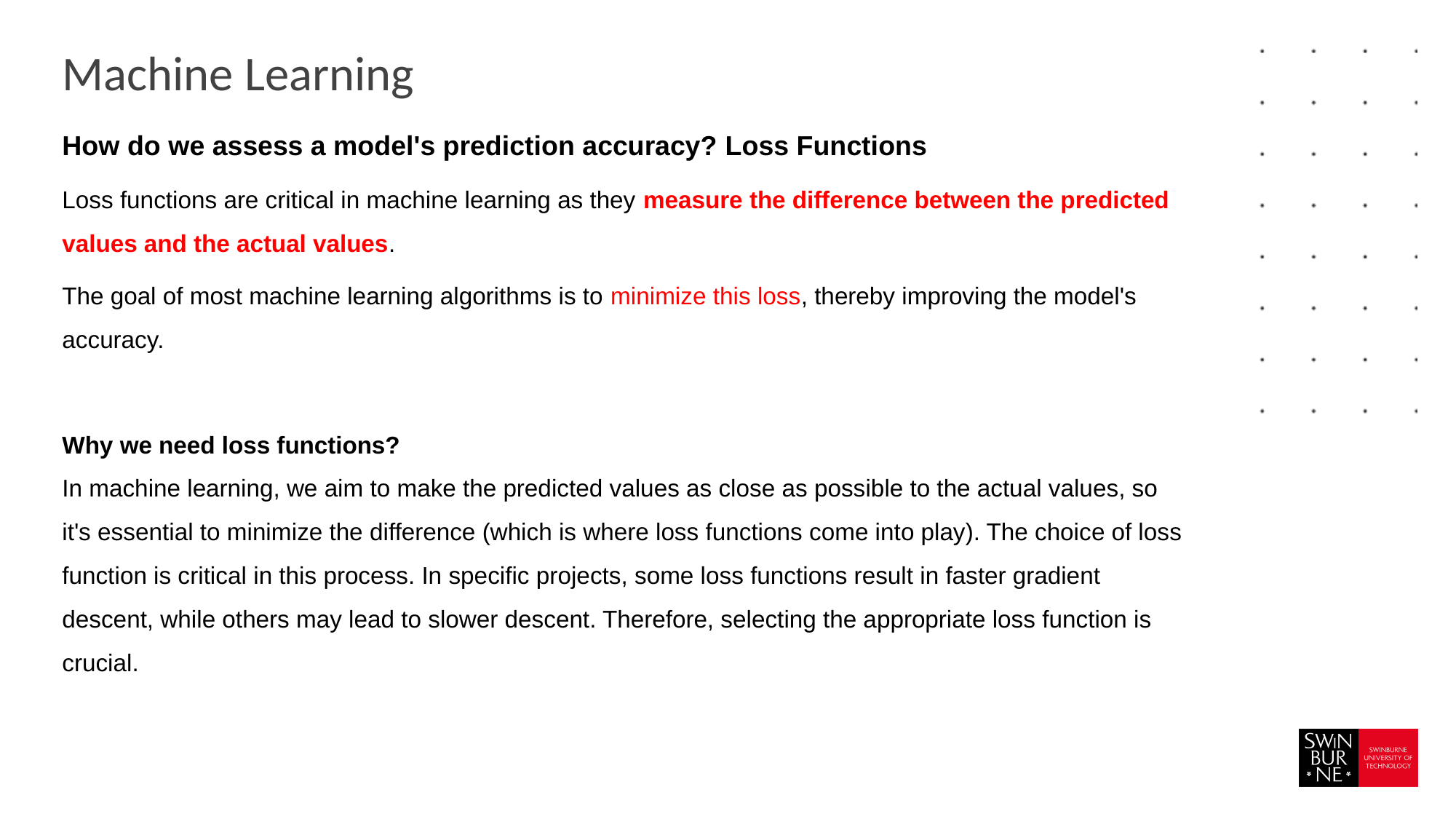

# Machine Learning
How do we assess a model's prediction accuracy? Loss Functions
Loss functions are critical in machine learning as they measure the difference between the predicted values and the actual values.
The goal of most machine learning algorithms is to minimize this loss, thereby improving the model's accuracy.
Why we need loss functions?
In machine learning, we aim to make the predicted values as close as possible to the actual values, so it's essential to minimize the difference (which is where loss functions come into play). The choice of loss function is critical in this process. In specific projects, some loss functions result in faster gradient descent, while others may lead to slower descent. Therefore, selecting the appropriate loss function is crucial.